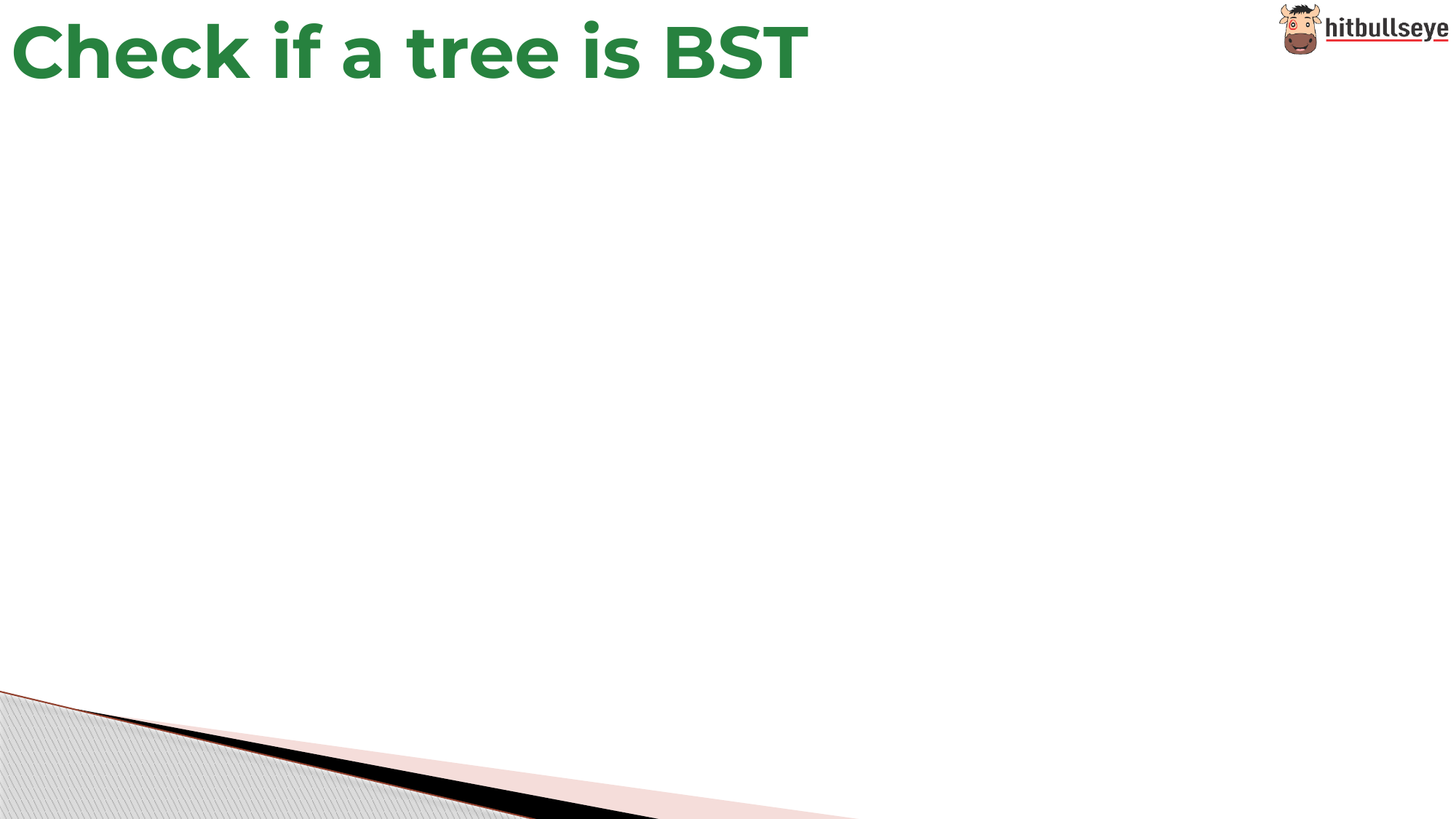

# Check if a tree is BST